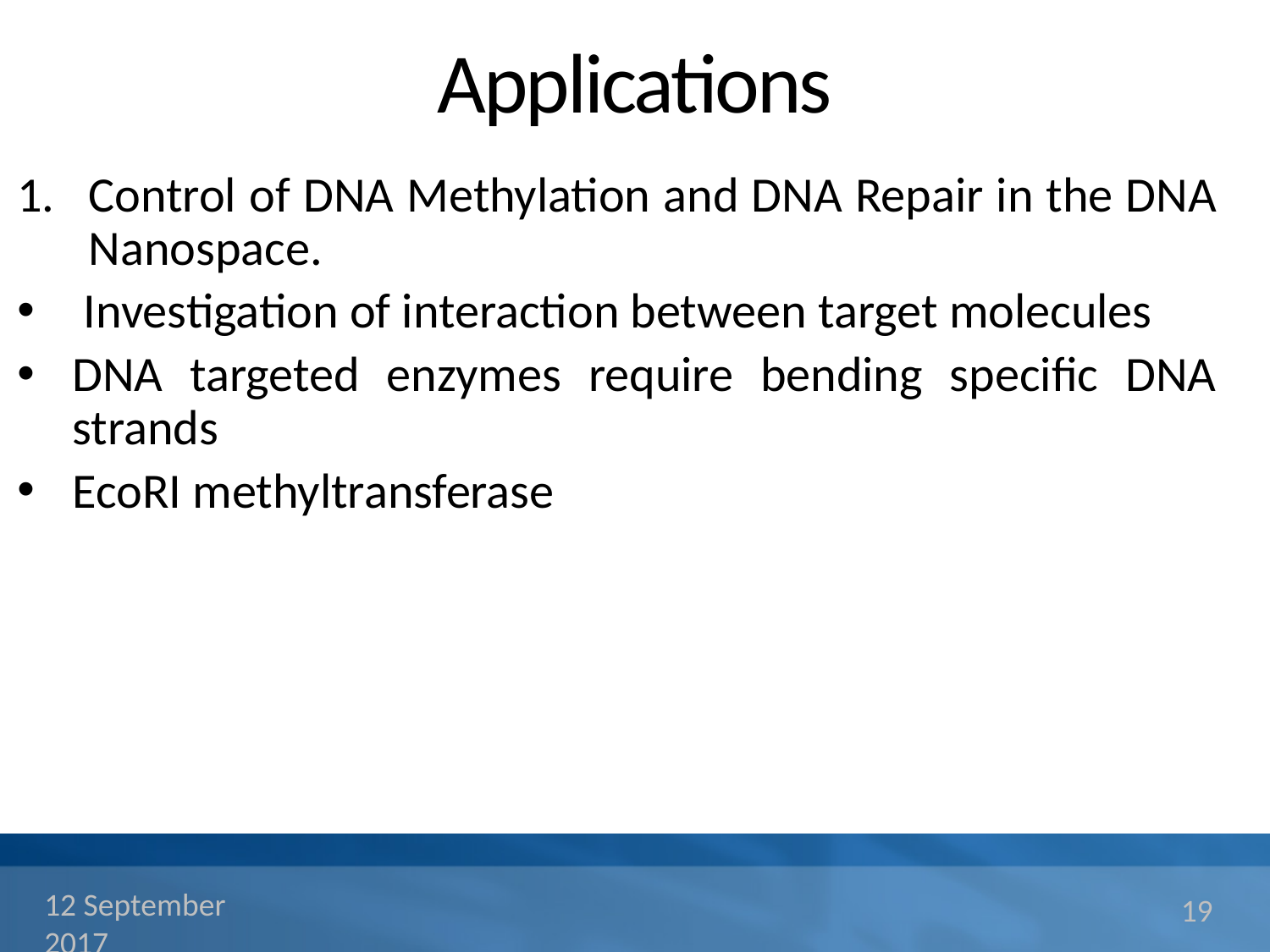

# Applications
Control of DNA Methylation and DNA Repair in the DNA Nanospace.
 Investigation of interaction between target molecules
DNA targeted enzymes require bending specific DNA strands
EcoRI methyltransferase